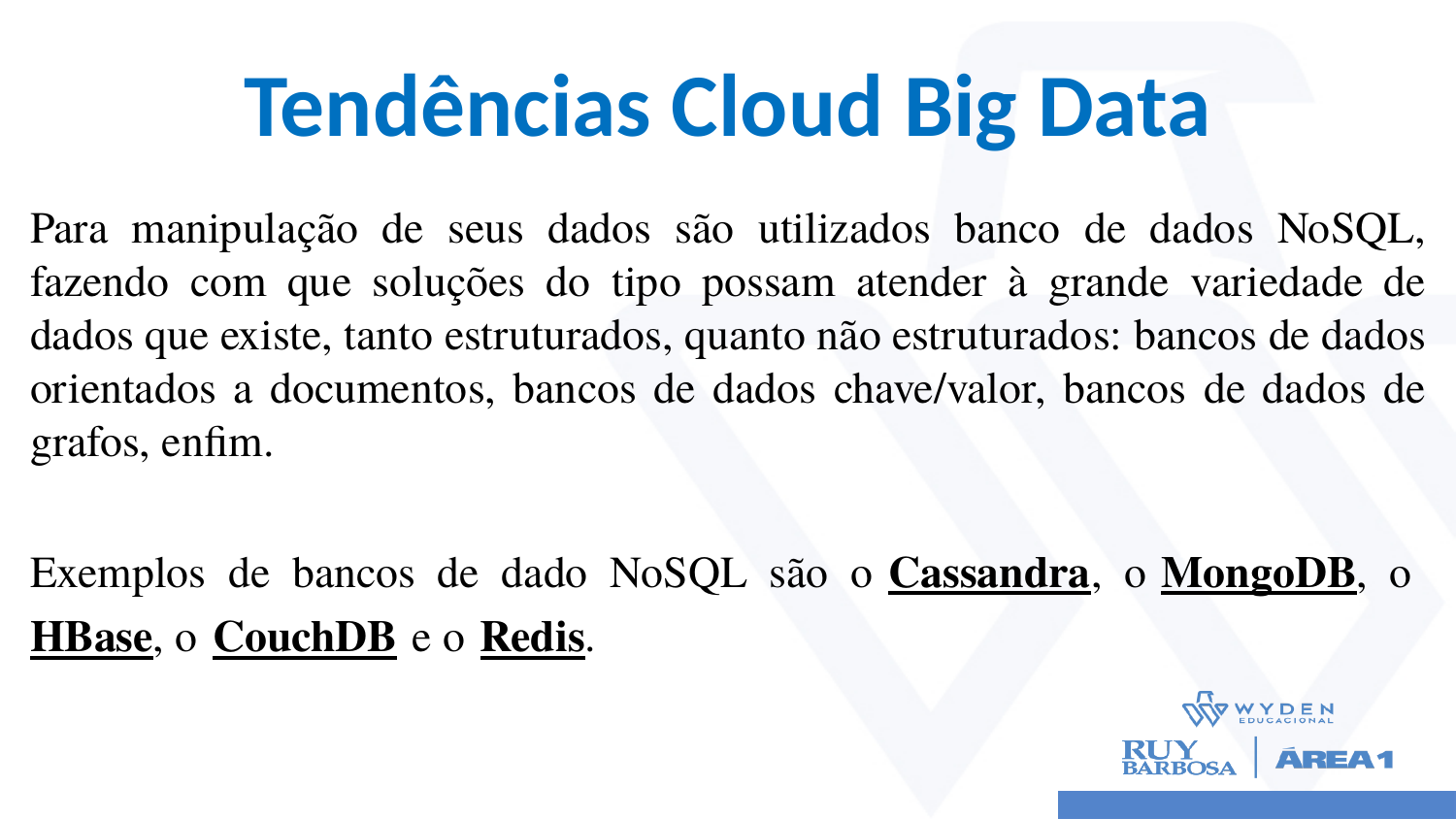

# Tendências Cloud Big Data
Para manipulação de seus dados são utilizados banco de dados NoSQL, fazendo com que soluções do tipo possam atender à grande variedade de dados que existe, tanto estruturados, quanto não estruturados: bancos de dados orientados a documentos, bancos de dados chave/valor, bancos de dados de grafos, enfim.

Exemplos de bancos de dado NoSQL são o Cassandra, o MongoDB, o HBase, o CouchDB e o Redis.